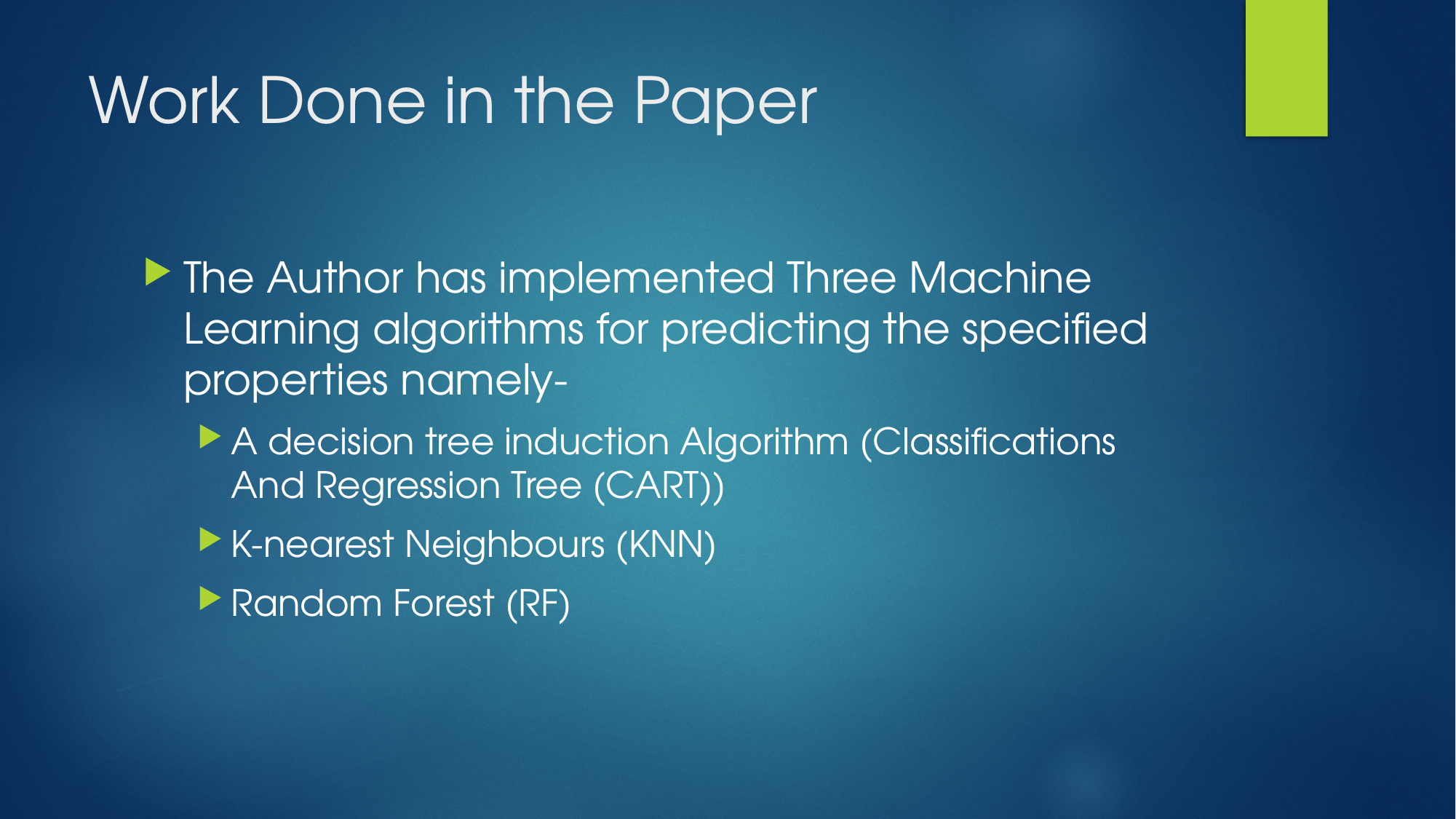

# Work Done in the Paper
The Author has implemented Three Machine Learning algorithms for predicting the specified properties namely-
A decision tree induction Algorithm (Classifications And Regression Tree (CART))
K-nearest Neighbours (KNN)
Random Forest (RF)